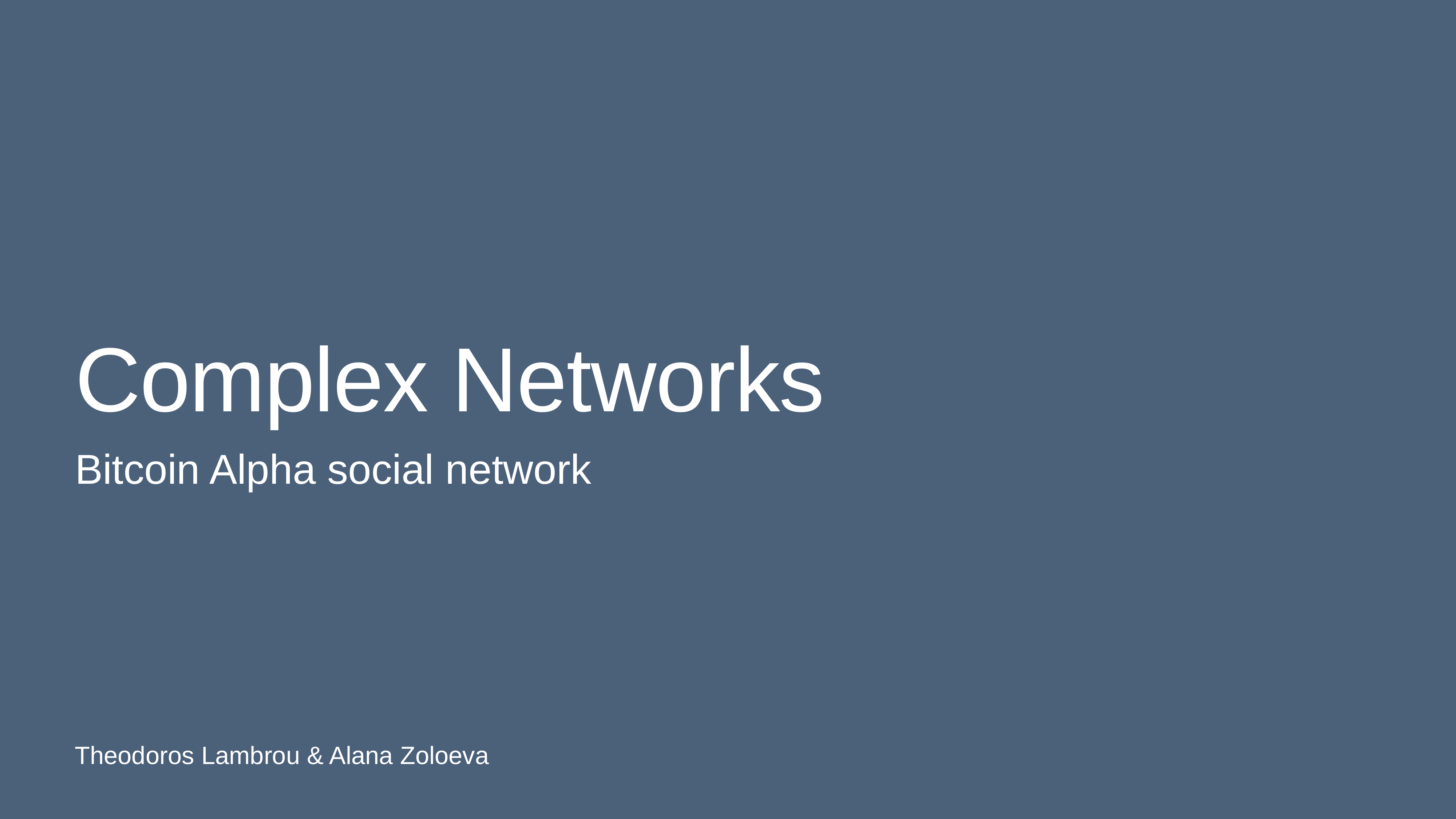

# Complex Networks
Bitcoin Alpha social network
Theodoros Lambrou & Alana Zoloeva